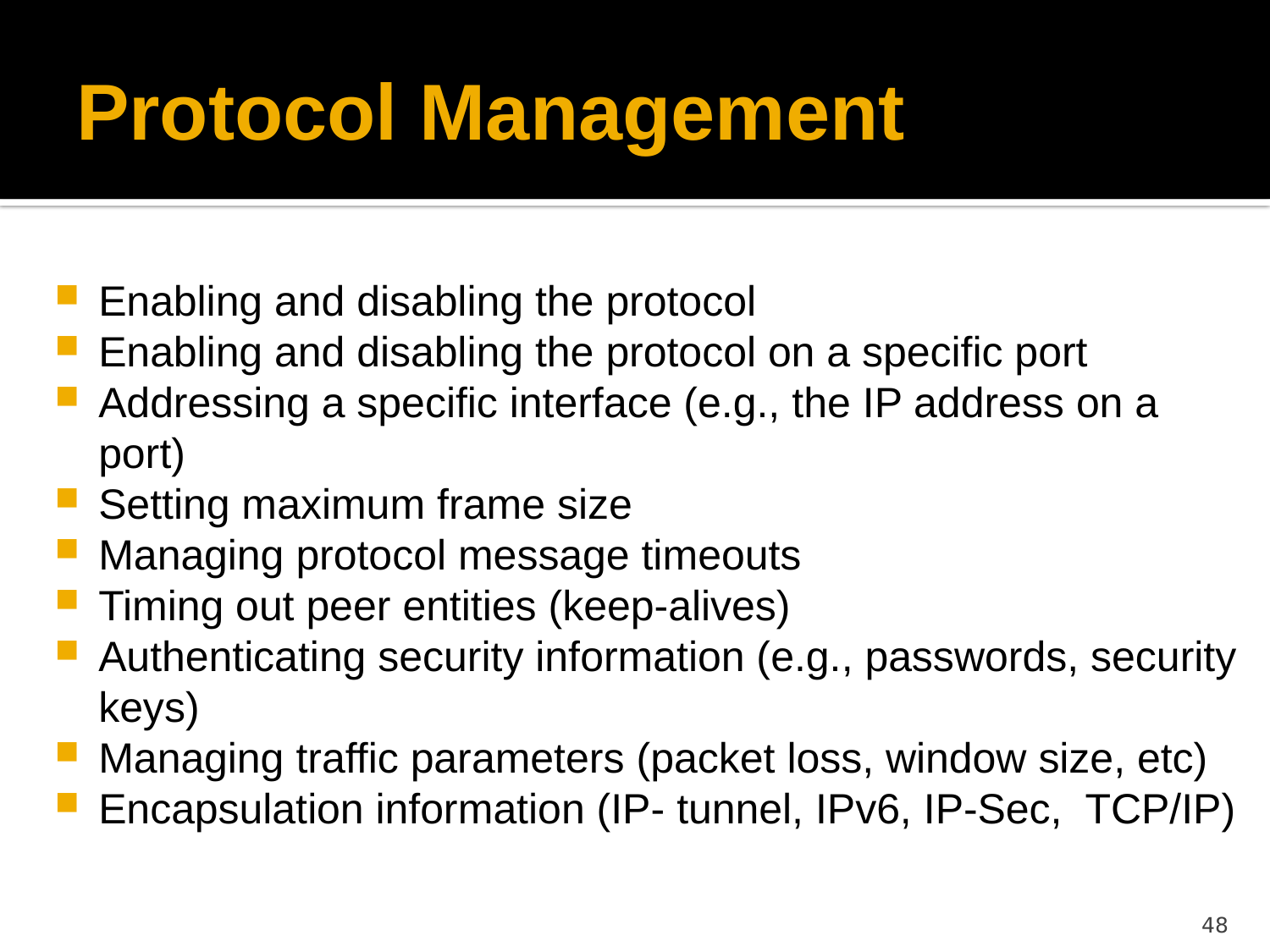

# Protocol Management
Enabling and disabling the protocol
Enabling and disabling the protocol on a specific port
Addressing a specific interface (e.g., the IP address on a port)
Setting maximum frame size
Managing protocol message timeouts
Timing out peer entities (keep-alives)
Authenticating security information (e.g., passwords, security keys)
Managing traffic parameters (packet loss, window size, etc)
Encapsulation information (IP- tunnel, IPv6, IP-Sec,  TCP/IP)
48